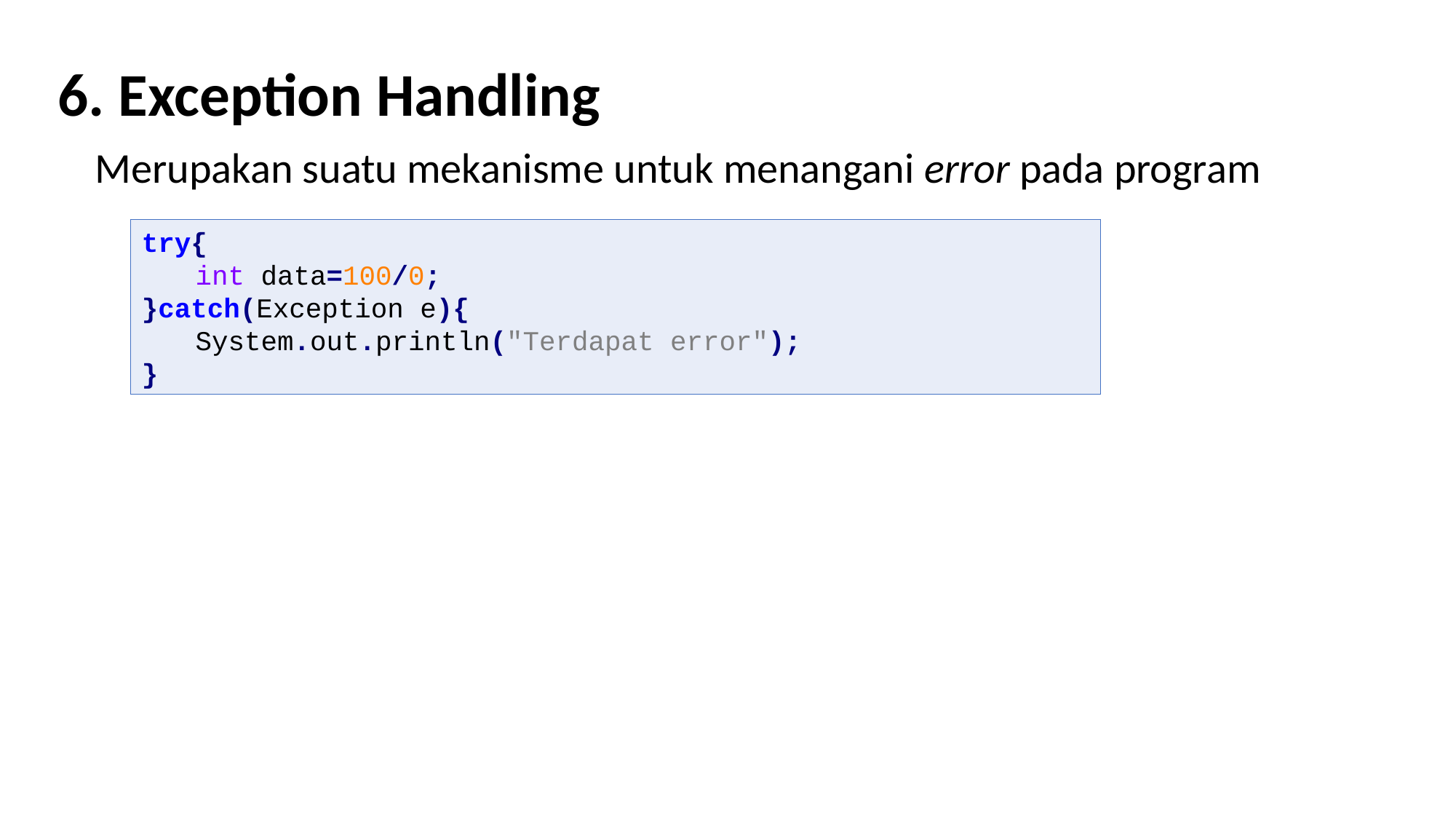

6. Exception Handling
Merupakan suatu mekanisme untuk menangani error pada program
try{
	int data=100/0;
}catch(Exception e){
	System.out.println("Terdapat error");
}